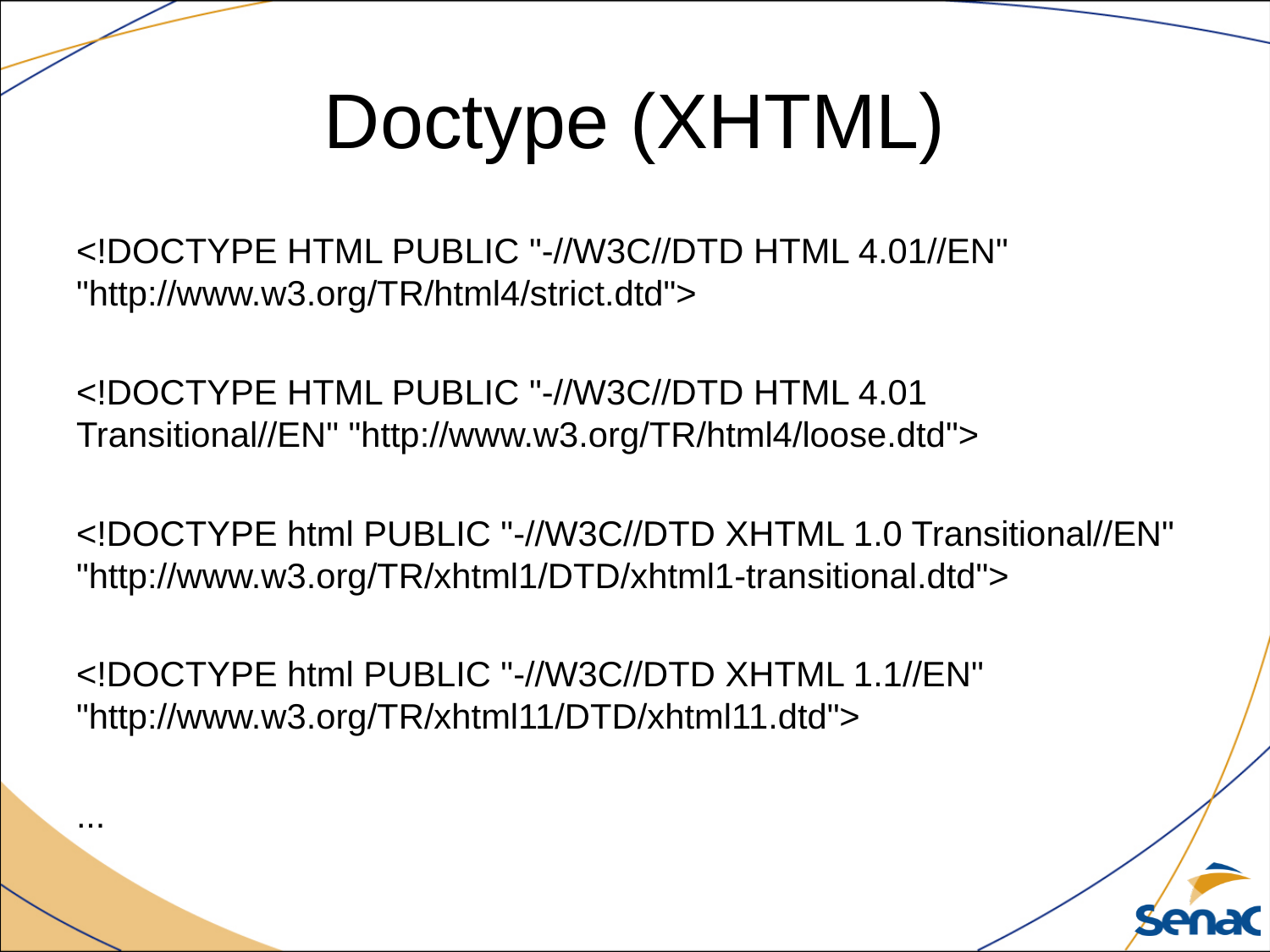

# Doctype (XHTML)
<!DOCTYPE HTML PUBLIC "-//W3C//DTD HTML 4.01//EN" "http://www.w3.org/TR/html4/strict.dtd">

<!DOCTYPE HTML PUBLIC "-//W3C//DTD HTML 4.01 Transitional//EN" "http://www.w3.org/TR/html4/loose.dtd">

<!DOCTYPE html PUBLIC "-//W3C//DTD XHTML 1.0 Transitional//EN" "http://www.w3.org/TR/xhtml1/DTD/xhtml1-transitional.dtd">

<!DOCTYPE html PUBLIC "-//W3C//DTD XHTML 1.1//EN" "http://www.w3.org/TR/xhtml11/DTD/xhtml11.dtd">

...